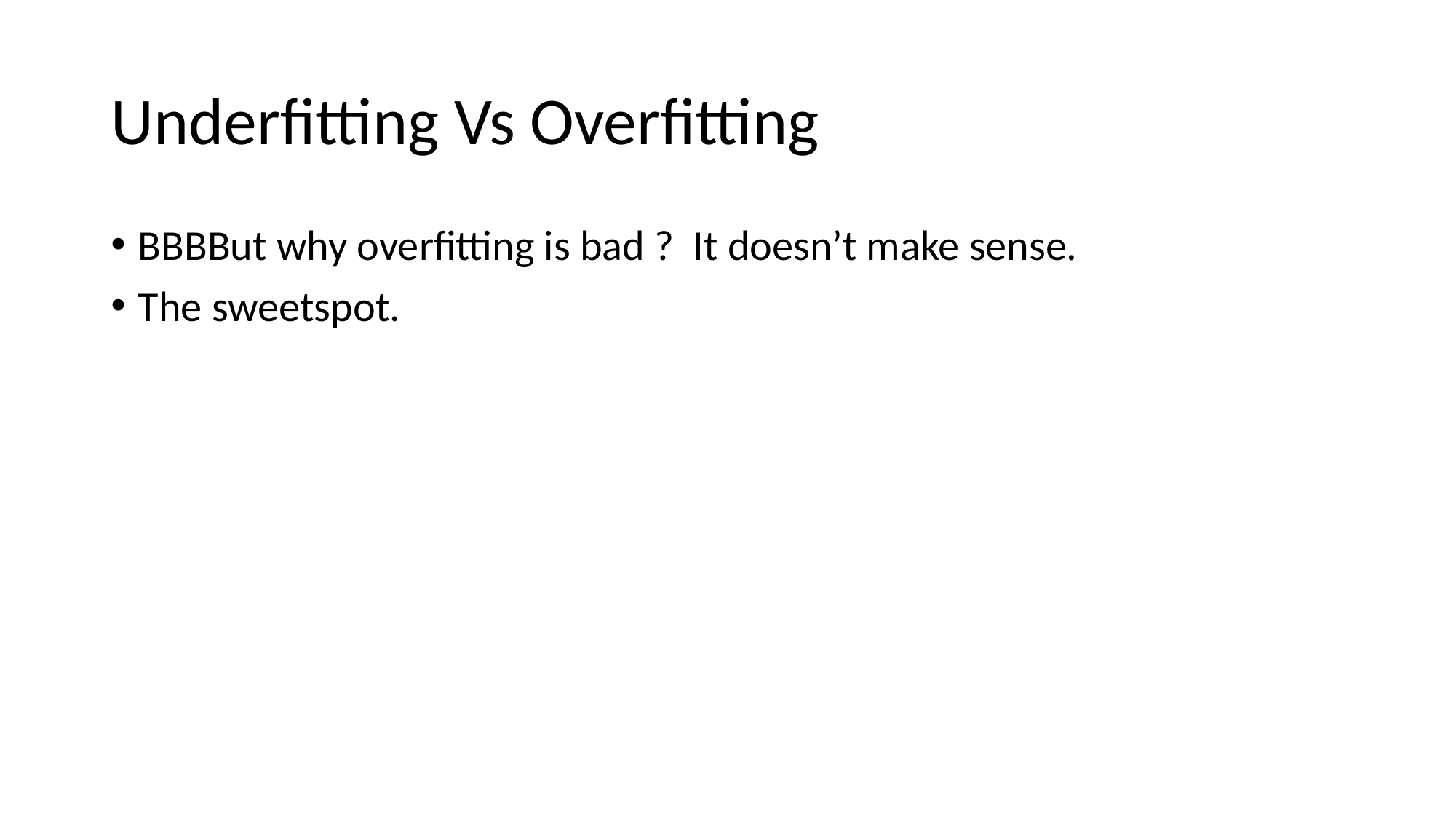

# Underfitting Vs Overfitting
BBBBut why overfitting is bad ?  It doesn’t make sense.
The sweetspot.